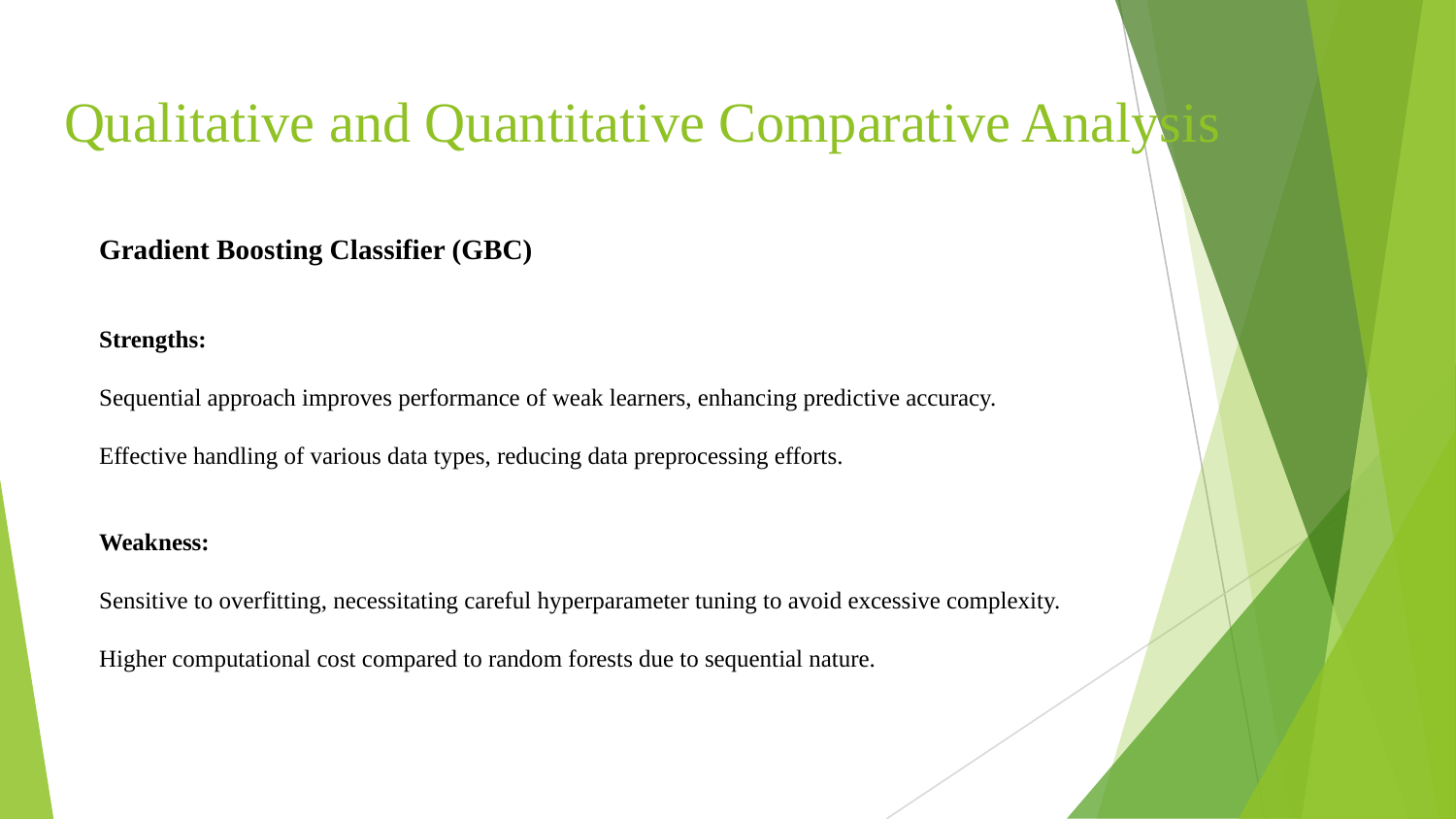

# Qualitative and Quantitative Comparative Analysis
Gradient Boosting Classifier (GBC)

Strengths:

   Sequential approach improves performance of weak learners, enhancing predictive accuracy.

   Effective handling of various data types, reducing data preprocessing efforts.

Weakness:

   Sensitive to overfitting, necessitating careful hyperparameter tuning to avoid excessive complexity.

   Higher computational cost compared to random forests due to sequential nature.